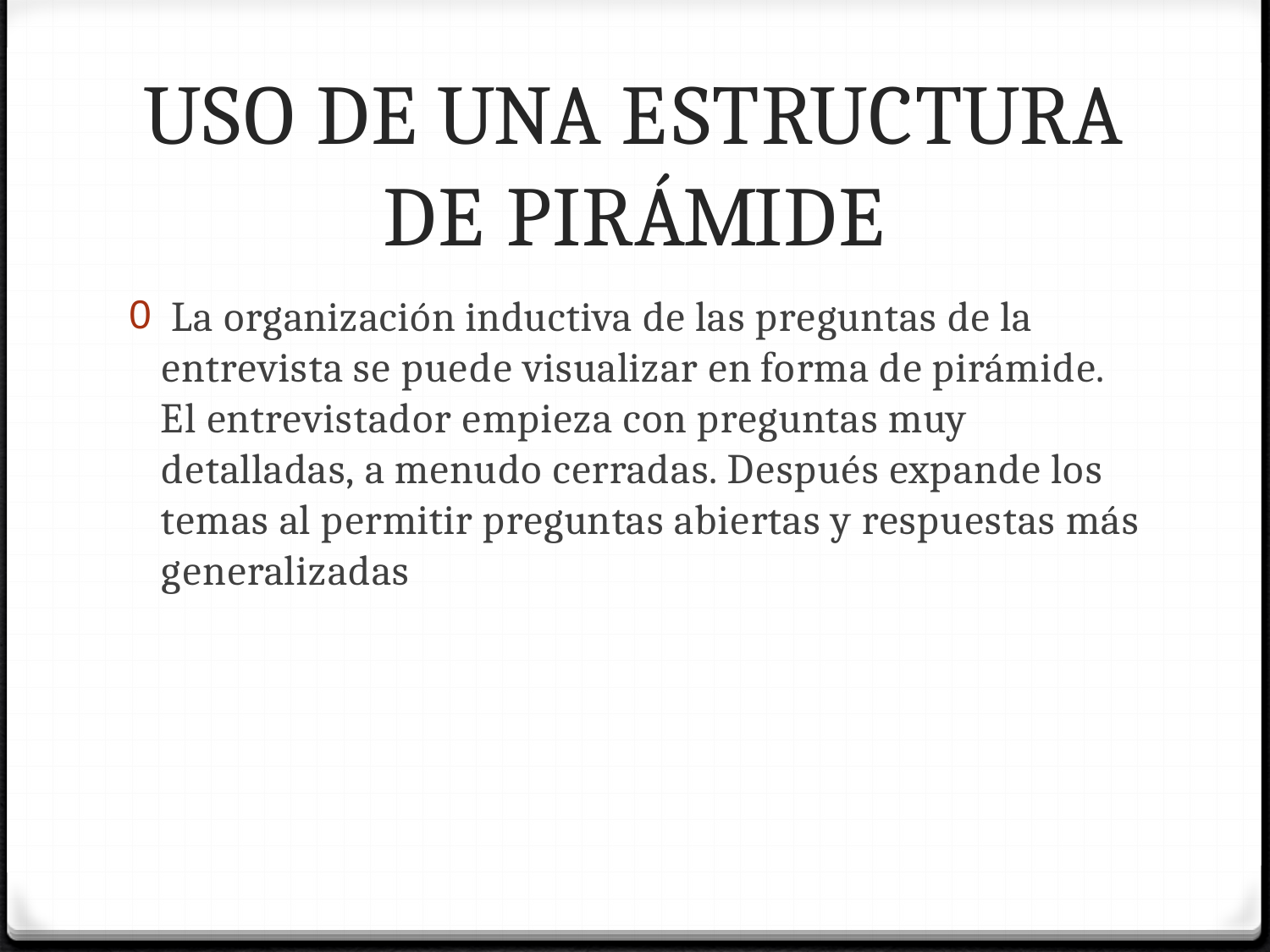

# USO DE UNA ESTRUCTURA DE PIRÁMIDE
 La organización inductiva de las preguntas de la entrevista se puede visualizar en forma de pirámide. El entrevistador empieza con preguntas muy detalladas, a menudo cerradas. Después expande los temas al permitir preguntas abiertas y respuestas más generalizadas